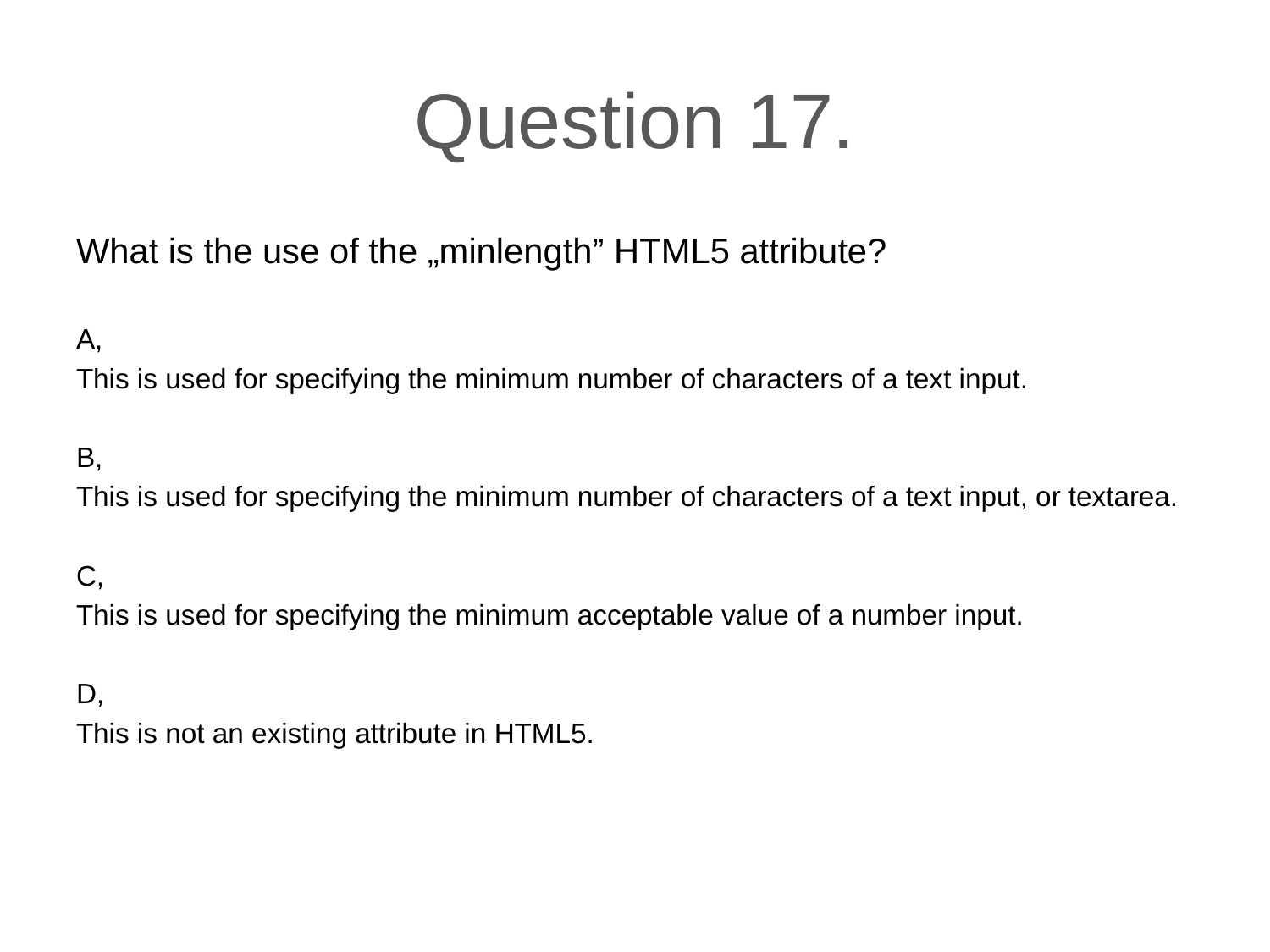

# Question 17.
What is the use of the „minlength” HTML5 attribute?

A,
This is used for specifying the minimum number of characters of a text input.

B,
This is used for specifying the minimum number of characters of a text input, or textarea.

C,
This is used for specifying the minimum acceptable value of a number input.

D,
This is not an existing attribute in HTML5.